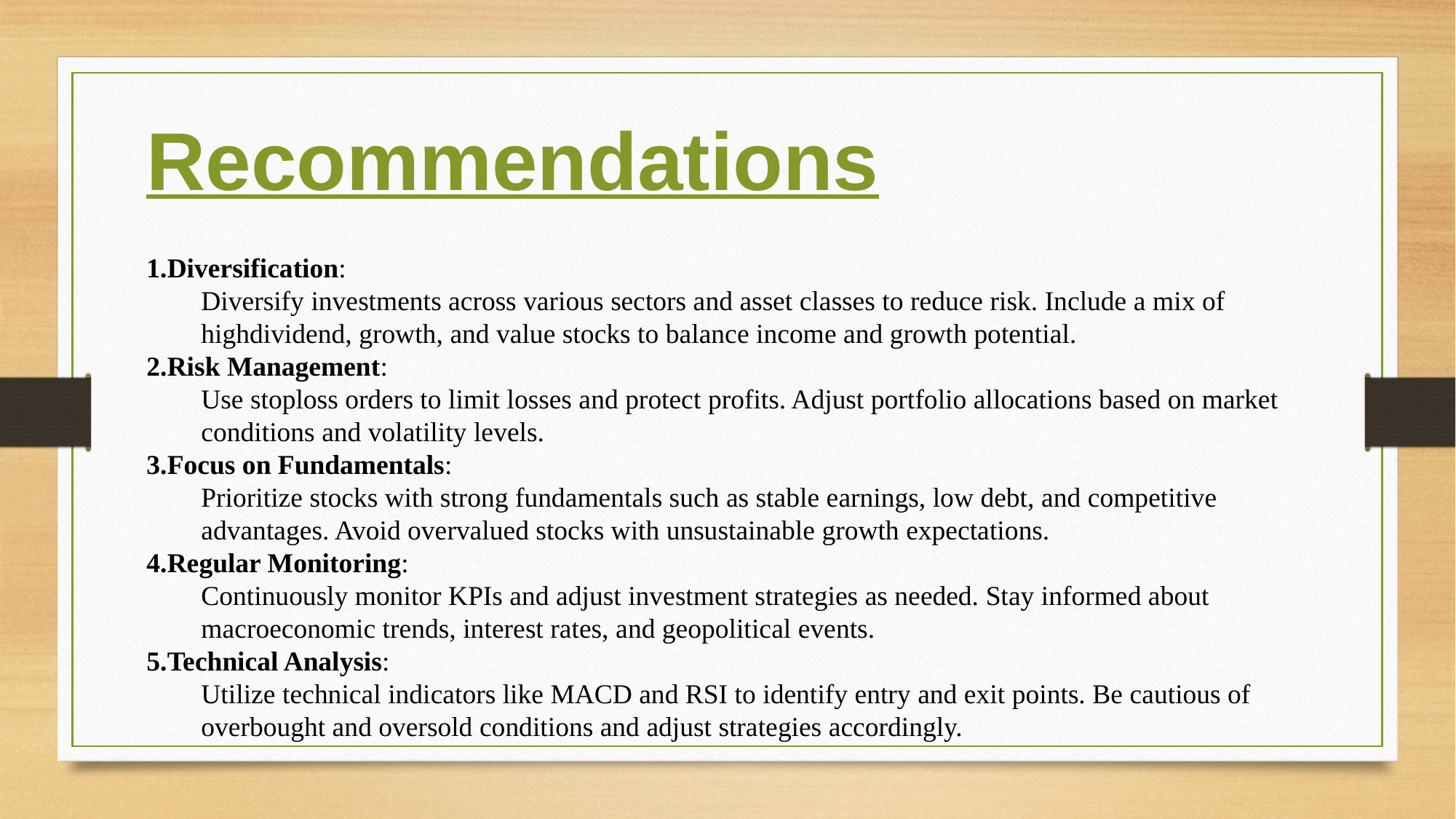

Recommendations

Diversification:
Diversify investments across various sectors and asset classes to reduce risk. Include a mix of highdividend, growth, and value stocks to balance income and growth potential.
Risk Management:
Use stoploss orders to limit losses and protect profits. Adjust portfolio allocations based on market conditions and volatility levels.
Focus on Fundamentals:
Prioritize stocks with strong fundamentals such as stable earnings, low debt, and competitive advantages. Avoid overvalued stocks with unsustainable growth expectations.
Regular Monitoring:
Continuously monitor KPIs and adjust investment strategies as needed. Stay informed about macroeconomic trends, interest rates, and geopolitical events.
Technical Analysis:
Utilize technical indicators like MACD and RSI to identify entry and exit points. Be cautious of overbought and oversold conditions and adjust strategies accordingly.